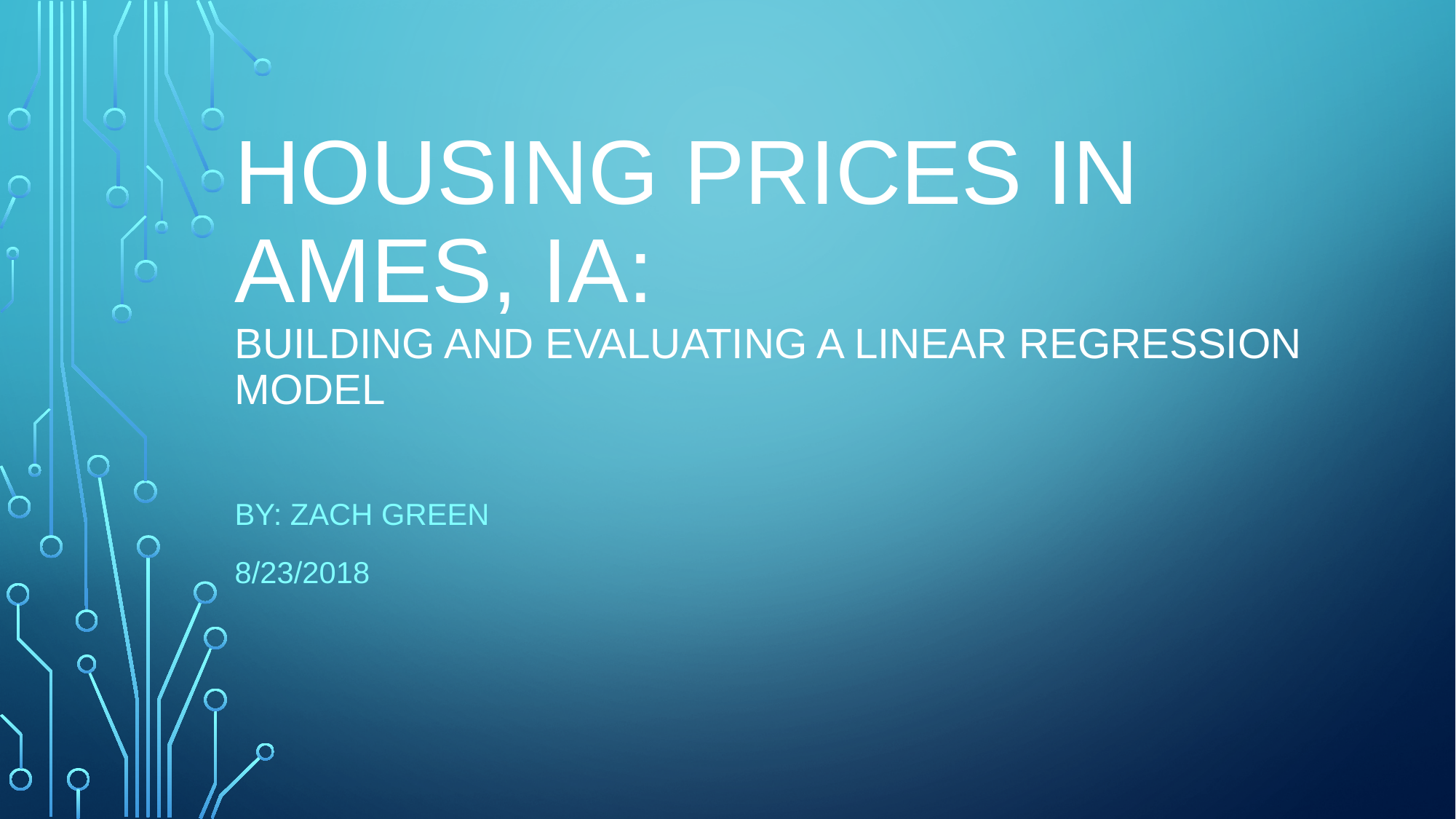

# Housing prices in ames, Ia: building and evaluating a linear regression model

By: Zach Green
8/23/2018